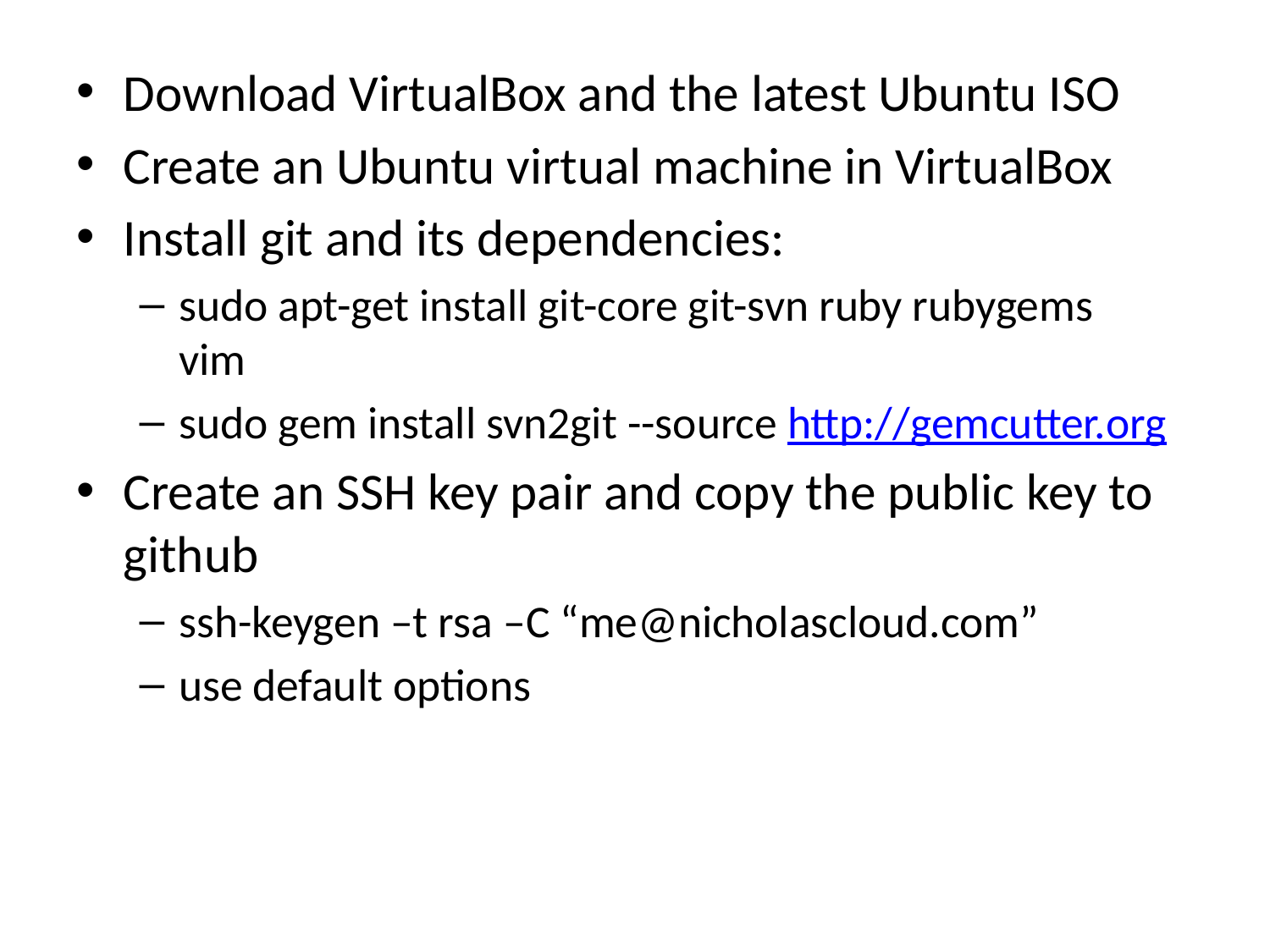

Download VirtualBox and the latest Ubuntu ISO
Create an Ubuntu virtual machine in VirtualBox
Install git and its dependencies:
sudo apt-get install git-core git-svn ruby rubygems
vim
sudo gem install svn2git --source http://gemcutter.org
Create an SSH key pair and copy the public key to github
ssh-keygen –t rsa –C “me@nicholascloud.com”
use default options